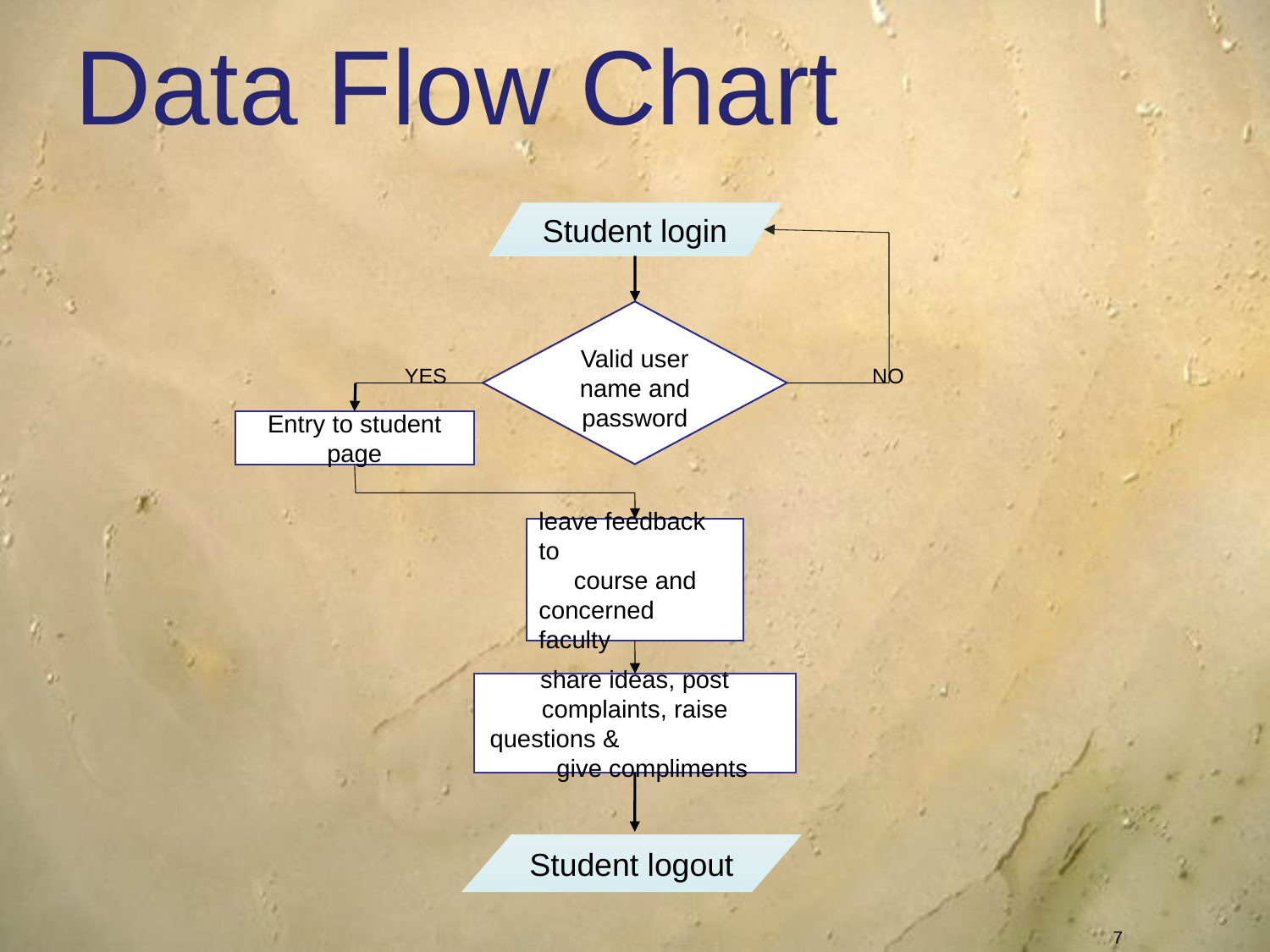

Data Flow Chart
Student login

                                                           YES                                                                        NO

Valid user name and password

Entry to student page

leave feedback to
     course and concerned faculty

share ideas, post complaints, raise questions &                             give compliments

Student logout

7